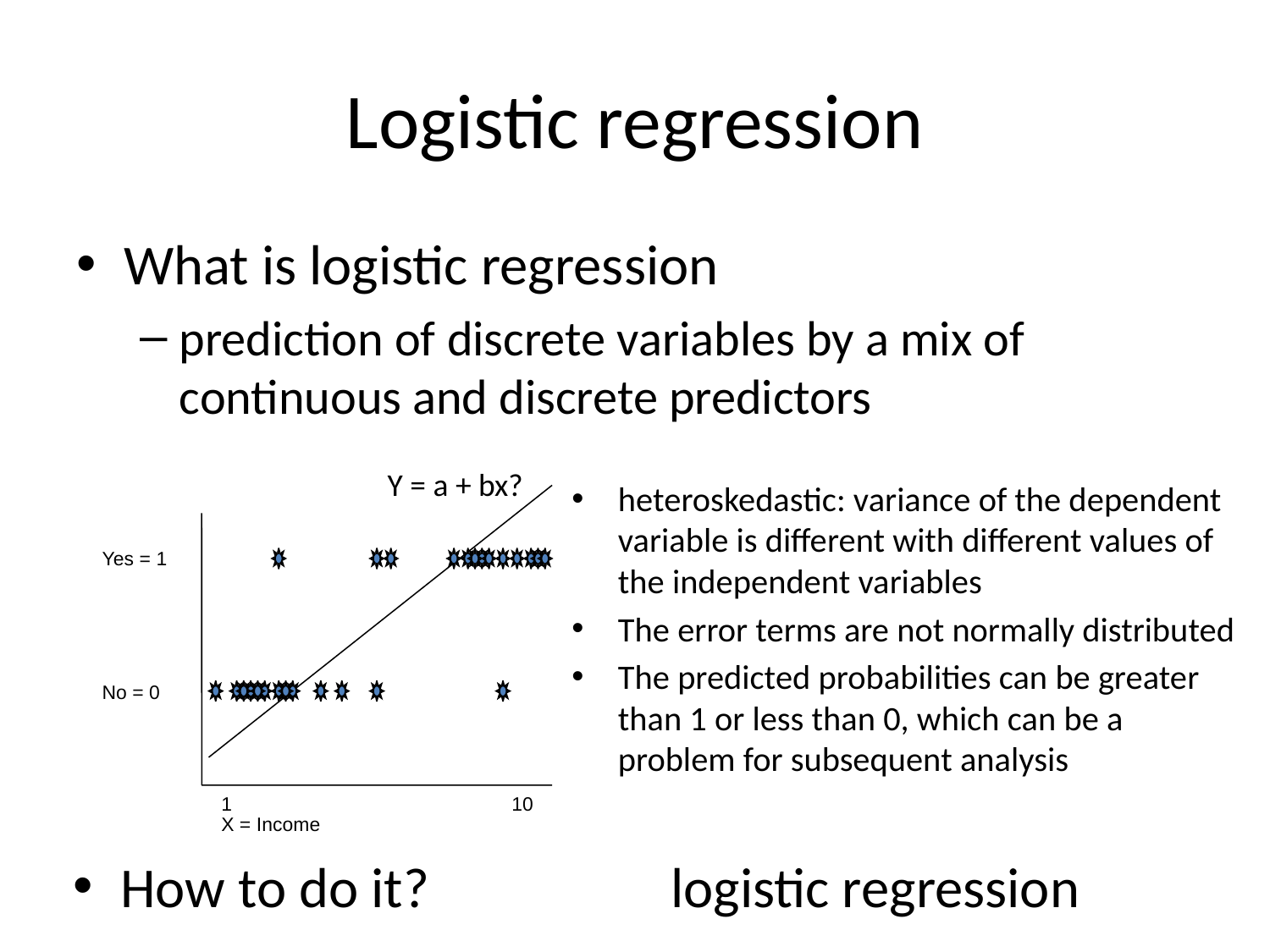

# Logistic regression
What is logistic regression
prediction of discrete variables by a mix of continuous and discrete predictors
Y = a + bx?
heteroskedastic: variance of the dependent variable is different with different values of the independent variables
The error terms are not normally distributed
The predicted probabilities can be greater than 1 or less than 0, which can be a problem for subsequent analysis

Yes = 1

No = 0

1                                                   10
X = Income
How to do it?                   logistic regression